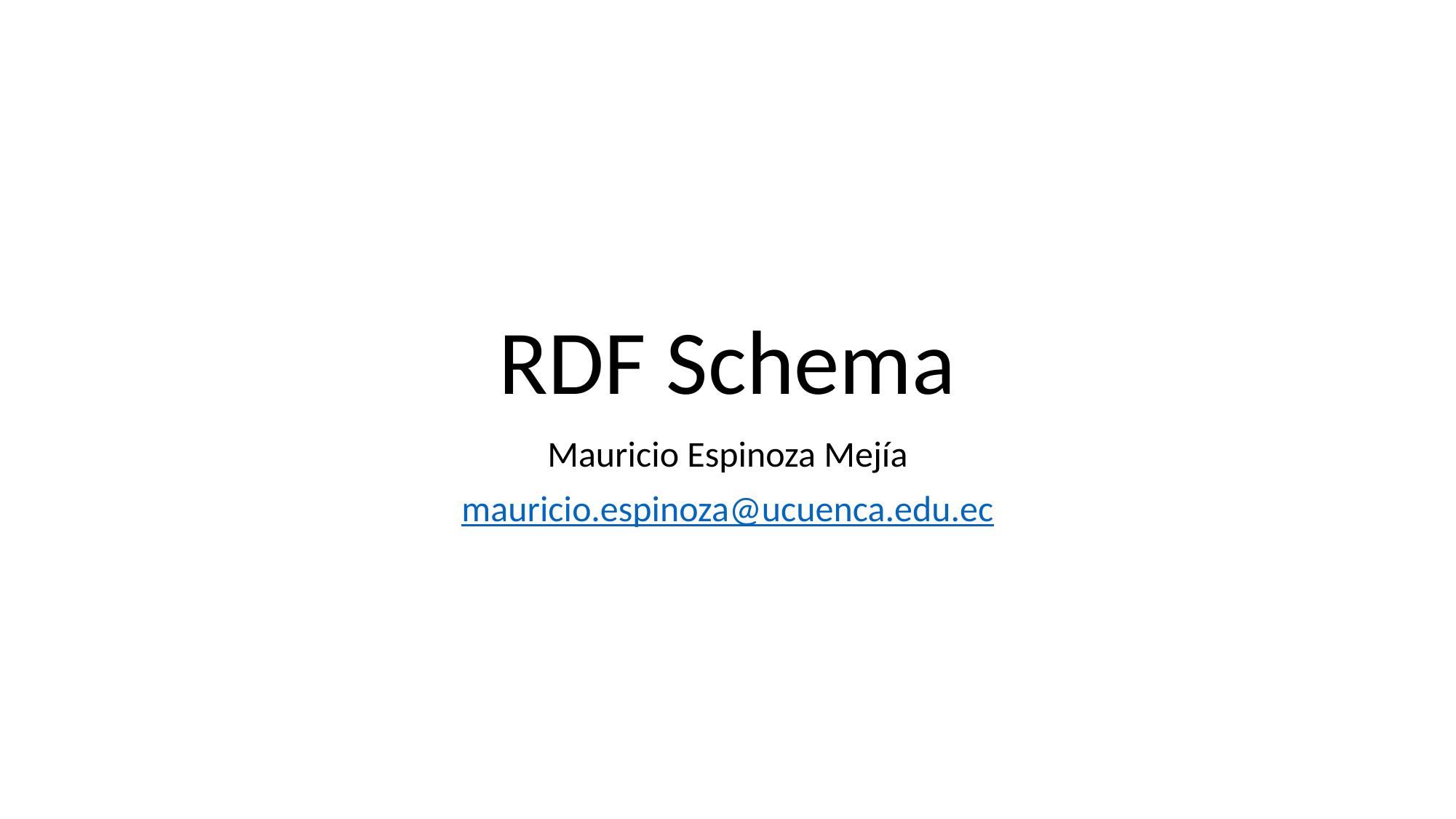

# RDF Schema
Mauricio Espinoza Mejía
mauricio.espinoza@ucuenca.edu.ec